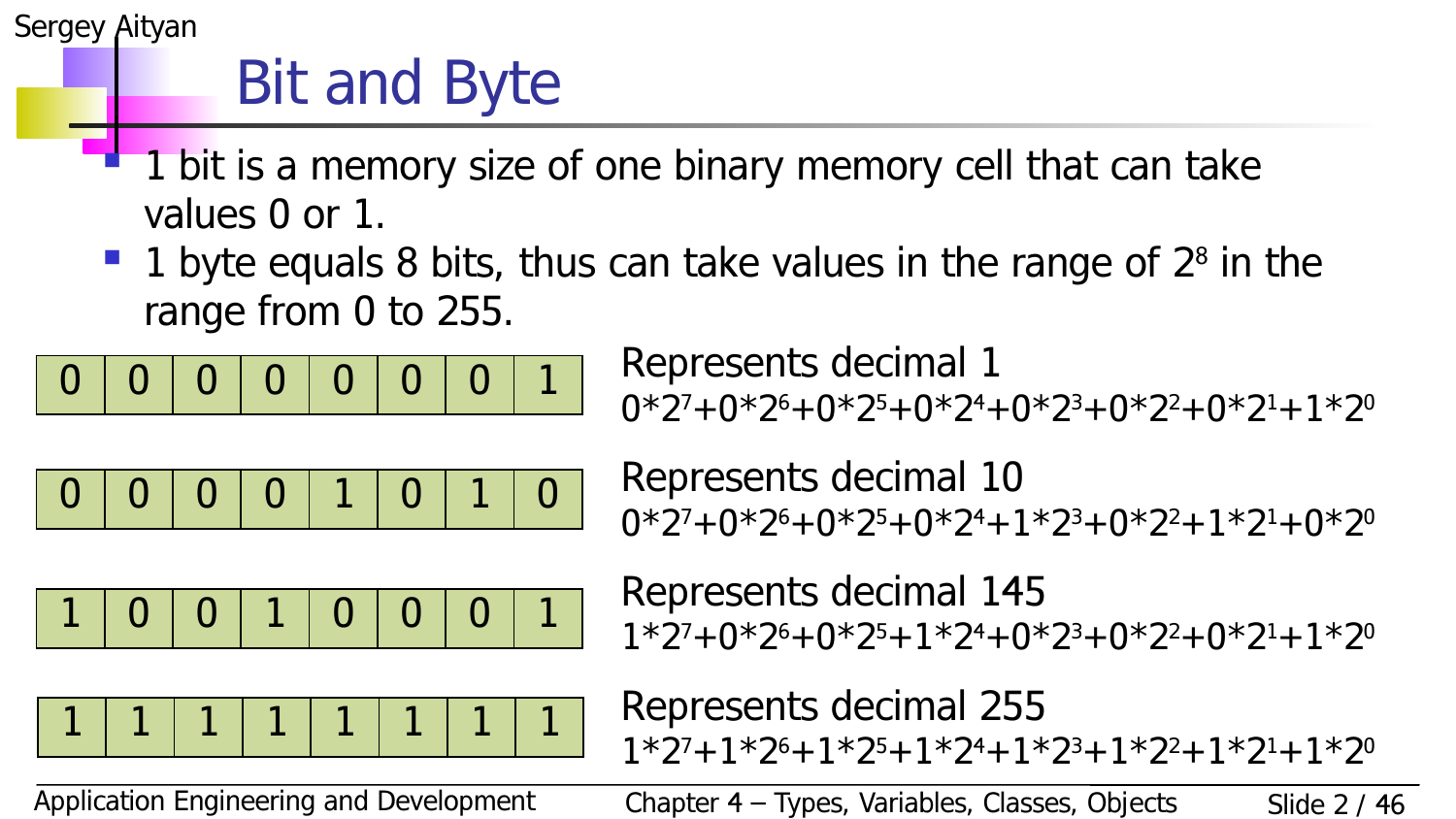

# Bit and Byte
1 bit is a memory size of one binary memory cell that can take values 0 or 1.
1 byte equals 8 bits, thus can take values in the range of 28 in the range from 0 to 255.
Represents decimal 1
0*27+0*26+0*25+0*24+0*23+0*22+0*21+1*20
Represents decimal 10
0*27+0*26+0*25+0*24+1*23+0*22+1*21+0*20
Represents decimal 145
1*27+0*26+0*25+1*24+0*23+0*22+0*21+1*20
Represents decimal 255
1*27+1*26+1*25+1*24+1*23+1*22+1*21+1*20

| 0 | 0 | 0 | 0 | 0 | 0 | 0 | 1 |
| --- | --- | --- | --- | --- | --- | --- | --- |
| 0 | 0 | 0 | 0 | 1 | 0 | 1 | 0 |
| --- | --- | --- | --- | --- | --- | --- | --- |
| 1 | 0 | 0 | 1 | 0 | 0 | 0 | 1 |
| --- | --- | --- | --- | --- | --- | --- | --- |
| 1 | 1 | 1 | 1 | 1 | 1 | 1 | 1 |
| --- | --- | --- | --- | --- | --- | --- | --- |